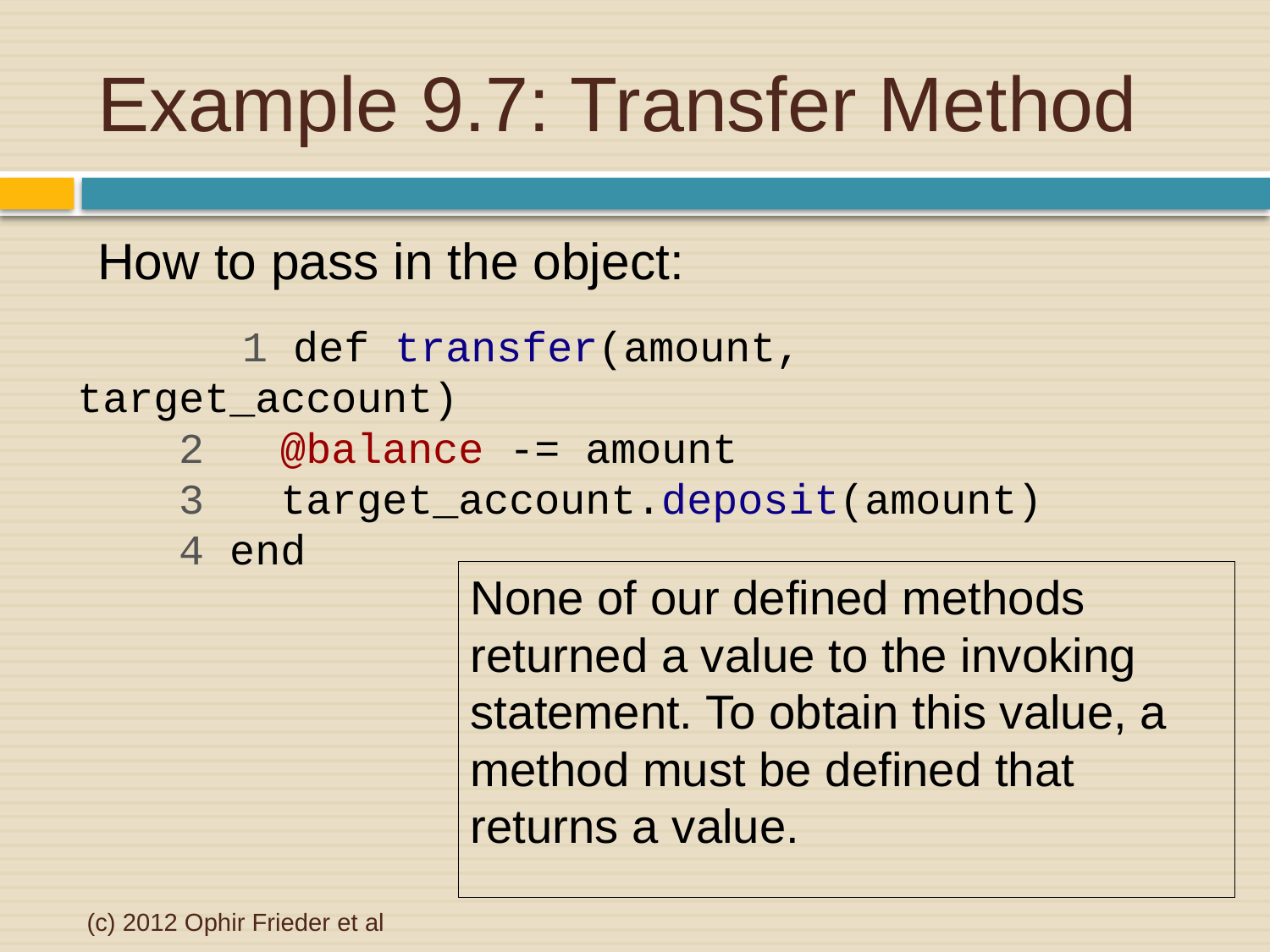

# Example 9.7: Transfer Method
How to pass in the object:
	  1 def transfer(amount, target_account)
    2   @balance -= amount
    3   target_account.deposit(amount)
    4 end
None of our defined methods returned a value to the invoking statement. To obtain this value, a method must be defined that returns a value.

(c) 2012 Ophir Frieder et al